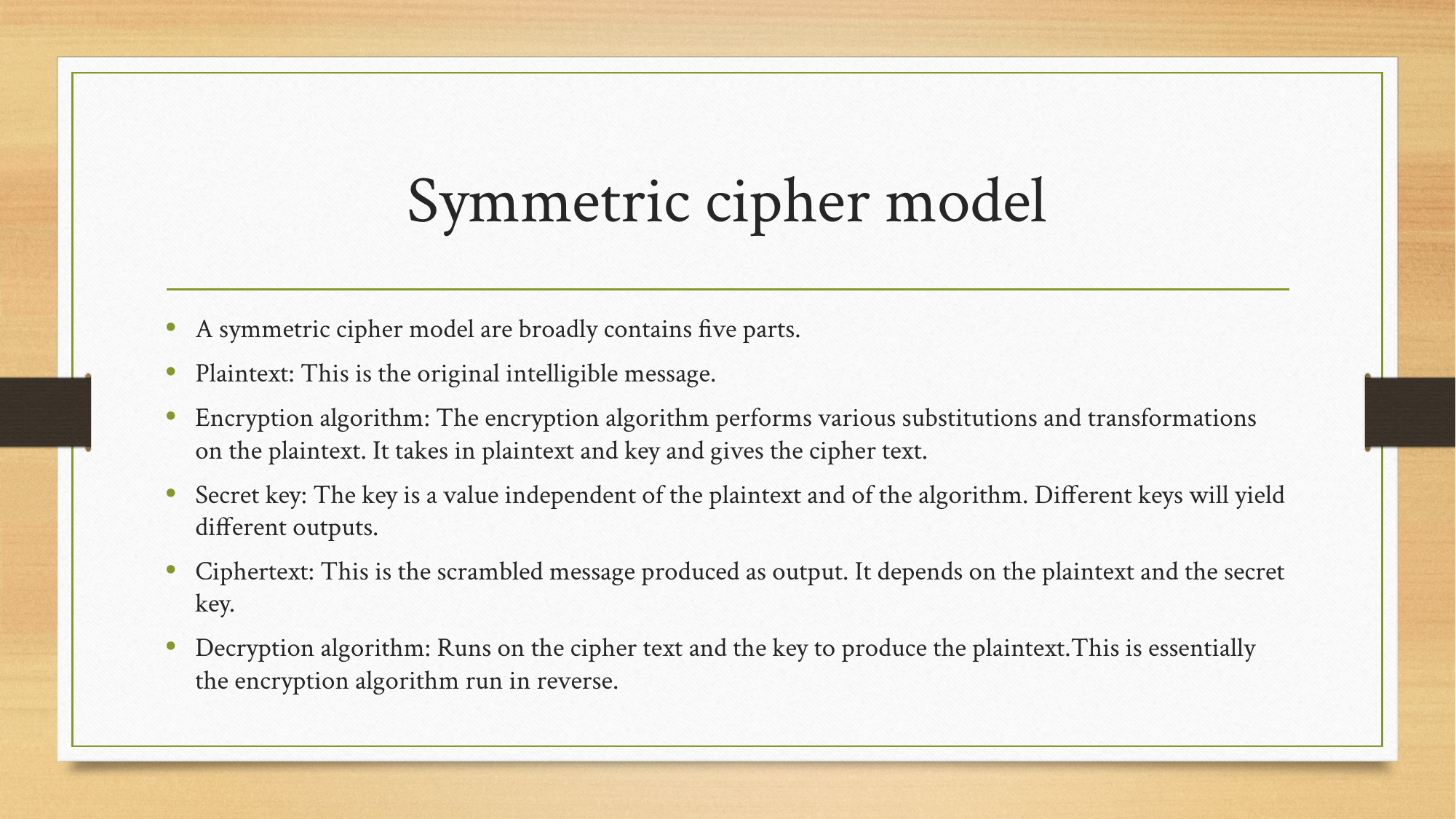

# Symmetric cipher model
A symmetric cipher model are broadly contains five parts.
Plaintext: This is the original intelligible message.
Encryption algorithm: The encryption algorithm performs various substitutions and transformations on the plaintext. It takes in plaintext and key and gives the cipher text.
Secret key: The key is a value independent of the plaintext and of the algorithm. Different keys will yield different outputs.
Ciphertext: This is the scrambled message produced as output. It depends on the plaintext and the secret key.
Decryption algorithm: Runs on the cipher text and the key to produce the plaintext.This is essentially the encryption algorithm run in reverse.